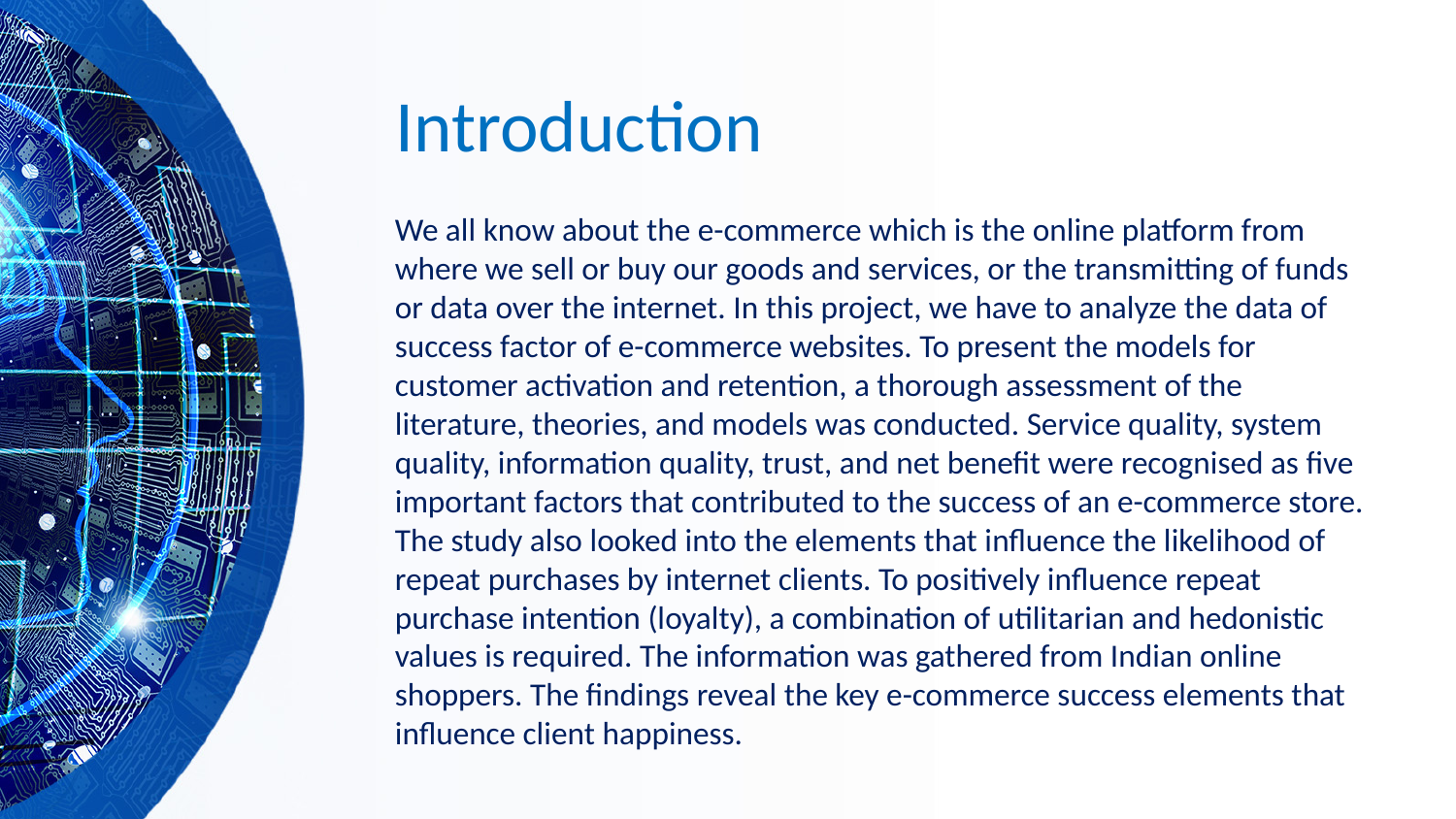

# Introduction
We all know about the e-commerce which is the online platform from where we sell or buy our goods and services, or the transmitting of funds or data over the internet. In this project, we have to analyze the data of success factor of e-commerce websites. To present the models for customer activation and retention, a thorough assessment of the literature, theories, and models was conducted. Service quality, system quality, information quality, trust, and net benefit were recognised as five important factors that contributed to the success of an e-commerce store. The study also looked into the elements that influence the likelihood of repeat purchases by internet clients. To positively influence repeat purchase intention (loyalty), a combination of utilitarian and hedonistic values is required. The information was gathered from Indian online shoppers. The findings reveal the key e-commerce success elements that influence client happiness.